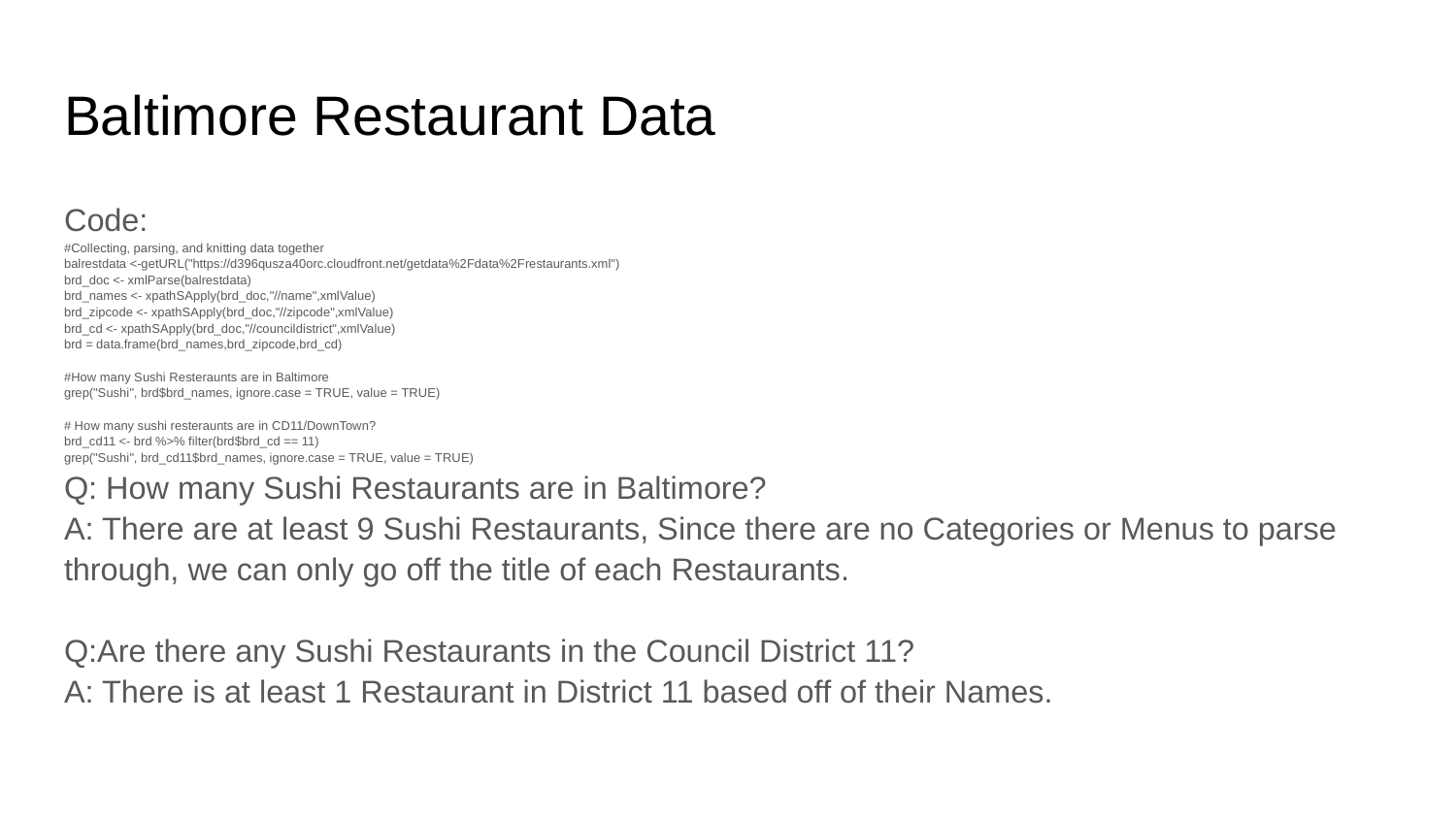

# Baltimore Restaurant Data
Code:
#Collecting, parsing, and knitting data together
balrestdata <-getURL("https://d396qusza40orc.cloudfront.net/getdata%2Fdata%2Frestaurants.xml")
brd_doc <- xmlParse(balrestdata)
brd_names <- xpathSApply(brd_doc,"//name",xmlValue)
brd_zipcode <- xpathSApply(brd_doc,"//zipcode",xmlValue)
brd_cd <- xpathSApply(brd_doc,"//councildistrict",xmlValue)
brd = data.frame(brd_names,brd_zipcode,brd_cd)

#How many Sushi Resteraunts are in Baltimore
grep("Sushi", brd$brd_names, ignore.case = TRUE, value = TRUE)

# How many sushi resteraunts are in CD11/DownTown?
brd_cd11 <- brd %>% filter(brd$brd_cd == 11)
grep("Sushi", brd_cd11$brd_names, ignore.case = TRUE, value = TRUE)
Q: How many Sushi Restaurants are in Baltimore?
A: There are at least 9 Sushi Restaurants, Since there are no Categories or Menus to parse through, we can only go off the title of each Restaurants.

Q:Are there any Sushi Restaurants in the Council District 11?
A: There is at least 1 Restaurant in District 11 based off of their Names.